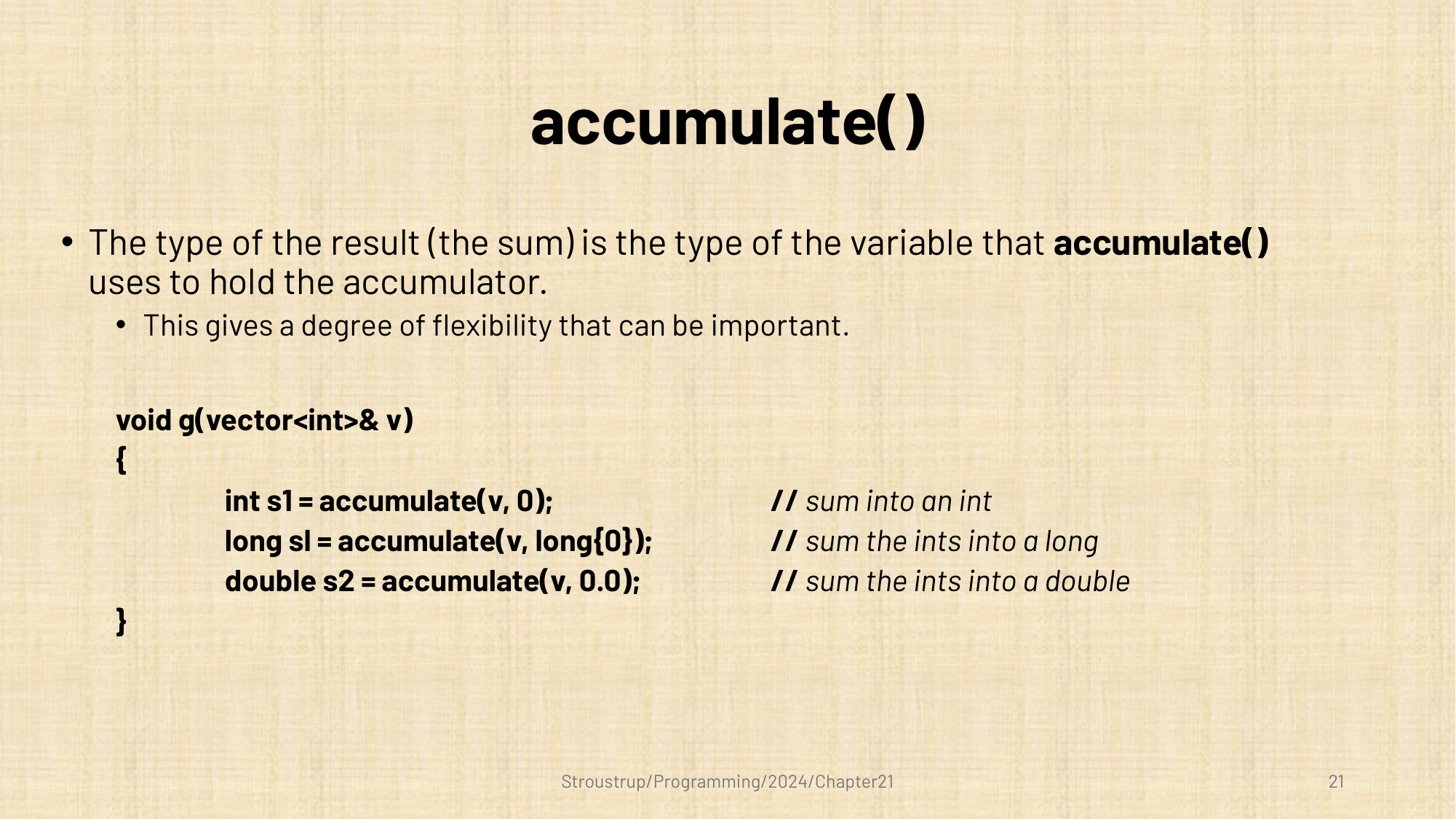

# accumulate()
The type of the result (the sum) is the type of the variable that accumulate() uses to hold the accumulator.
This gives a degree of flexibility that can be important.

void g(vector<int>& v)
{
	int s1 = accumulate(v, 0);		// sum into an int
	long sl = accumulate(v, long{0});		// sum the ints into a long
	double s2 = accumulate(v, 0.0);		// sum the ints into a double
}
Stroustrup/Programming/2024/Chapter21
21